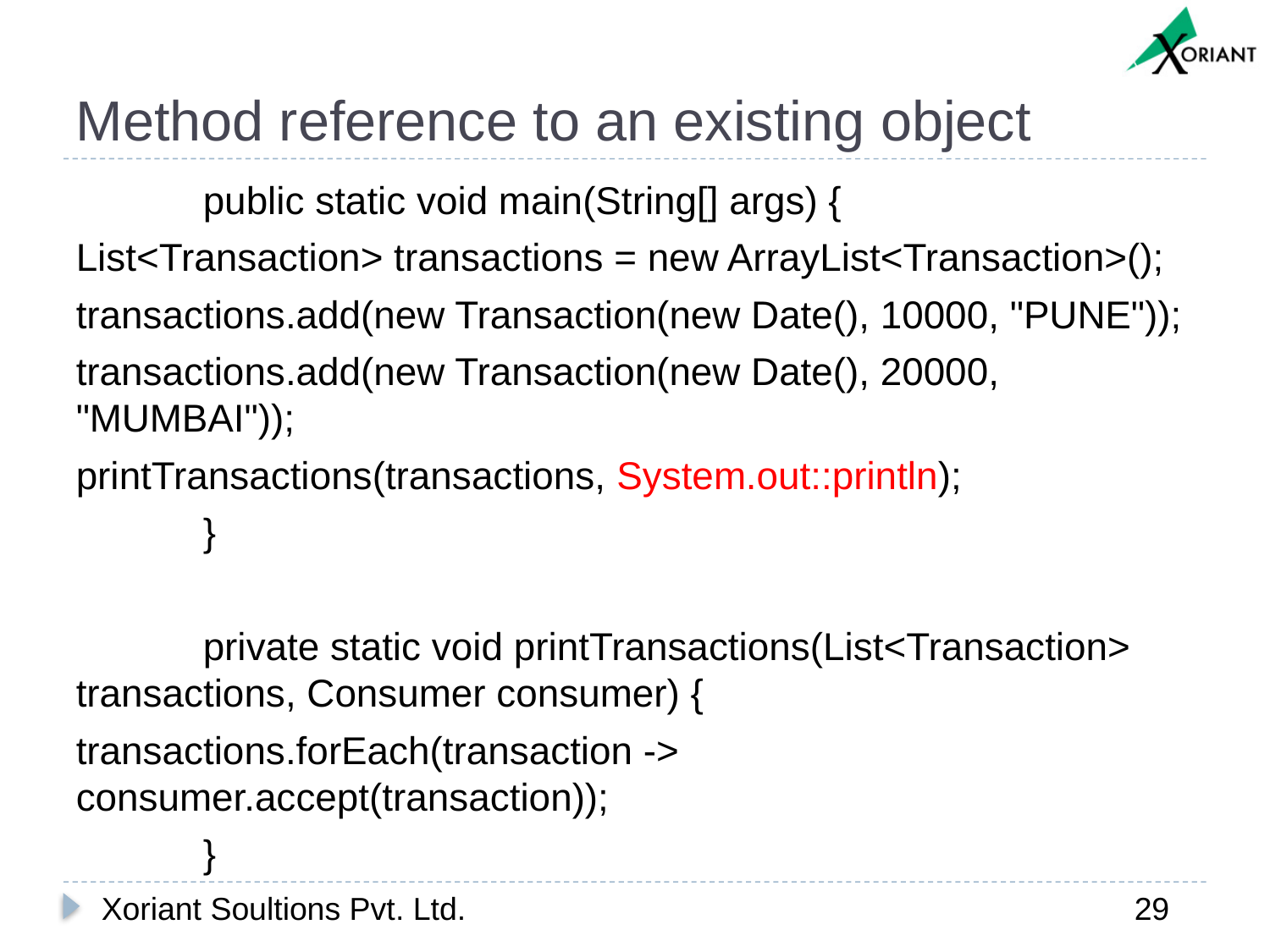

# Method reference to an existing object
	public static void main(String[] args) {
List<Transaction> transactions = new ArrayList<Transaction>();
transactions.add(new Transaction(new Date(), 10000, "PUNE"));
transactions.add(new Transaction(new Date(), 20000, "MUMBAI"));
printTransactions(transactions, System.out::println);
	}

	private static void printTransactions(List<Transaction> transactions, Consumer consumer) {
transactions.forEach(transaction -> consumer.accept(transaction));
	}
Xoriant Soultions Pvt. Ltd.
29